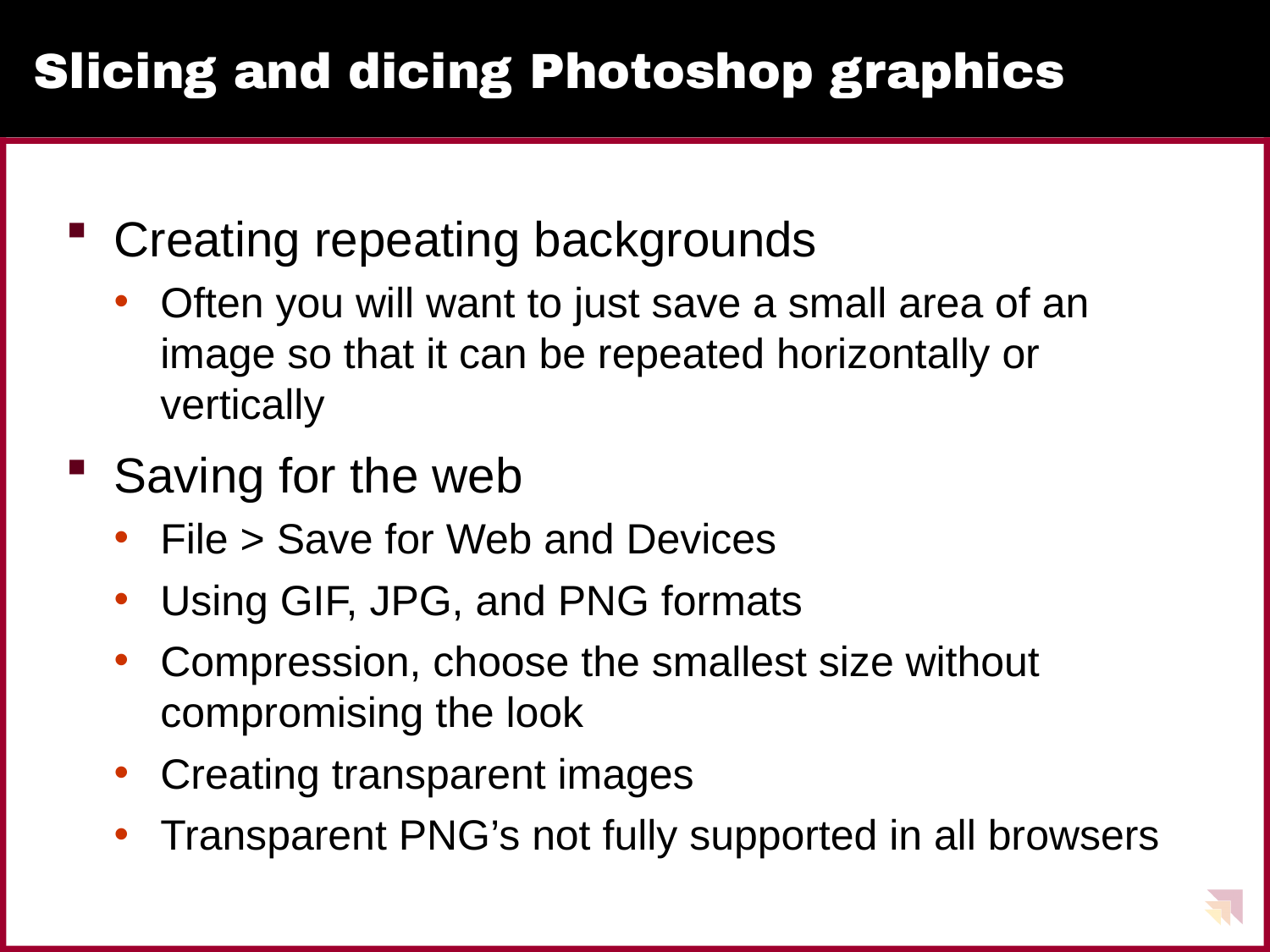

# Slicing and dicing Photoshop graphics
Creating repeating backgrounds
Often you will want to just save a small area of an image so that it can be repeated horizontally or vertically
Saving for the web
File > Save for Web and Devices
Using GIF, JPG, and PNG formats
Compression, choose the smallest size without compromising the look
Creating transparent images
Transparent PNG’s not fully supported in all browsers